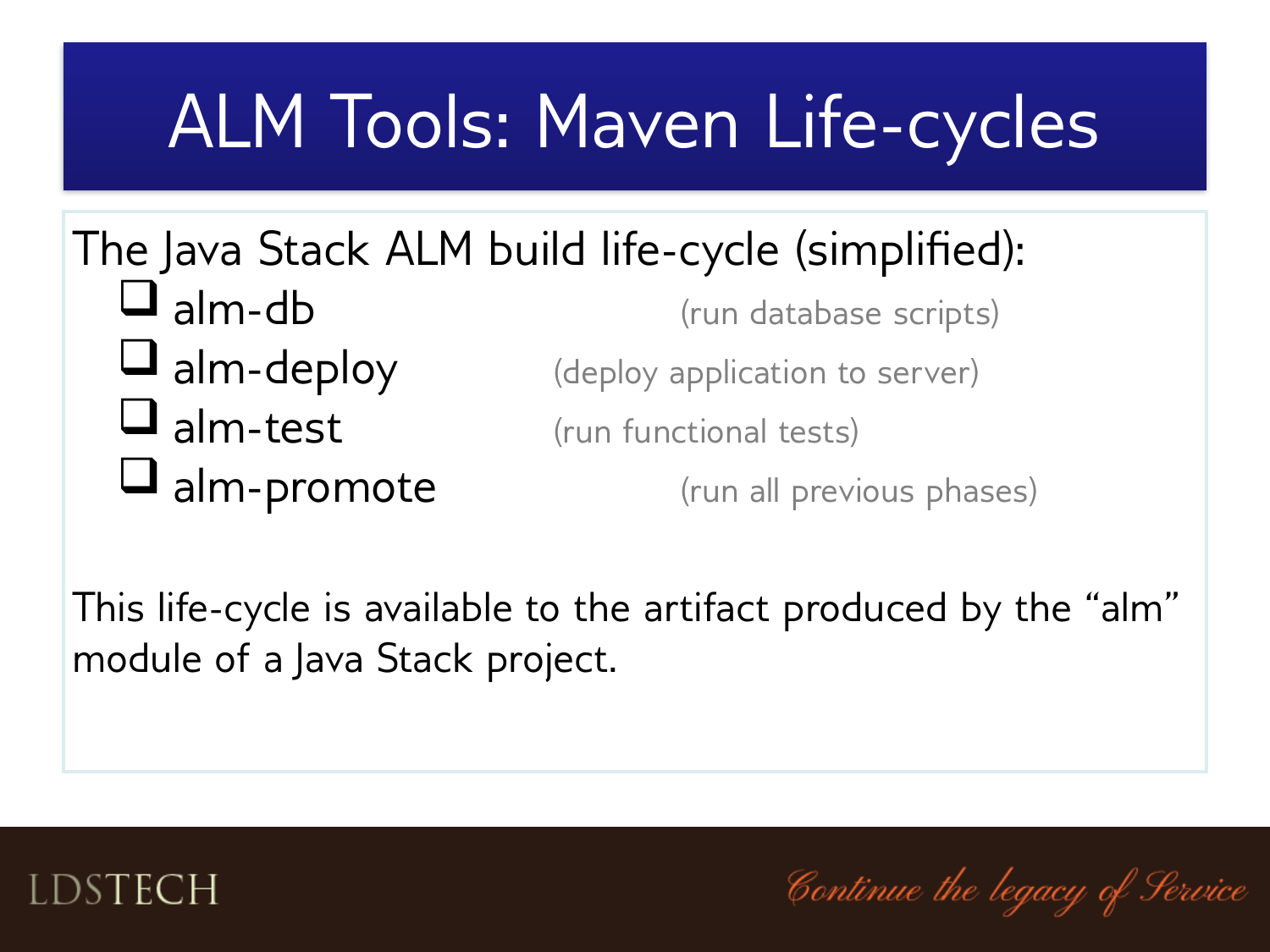

# ALM Tools: Maven Life-cycles
The Java Stack ALM build life-cycle (simplified):
alm-db			(run database scripts)
alm-deploy		(deploy application to server)
alm-test		(run functional tests)
alm-promote		(run all previous phases)

This life-cycle is available to the artifact produced by the “alm” module of a Java Stack project.